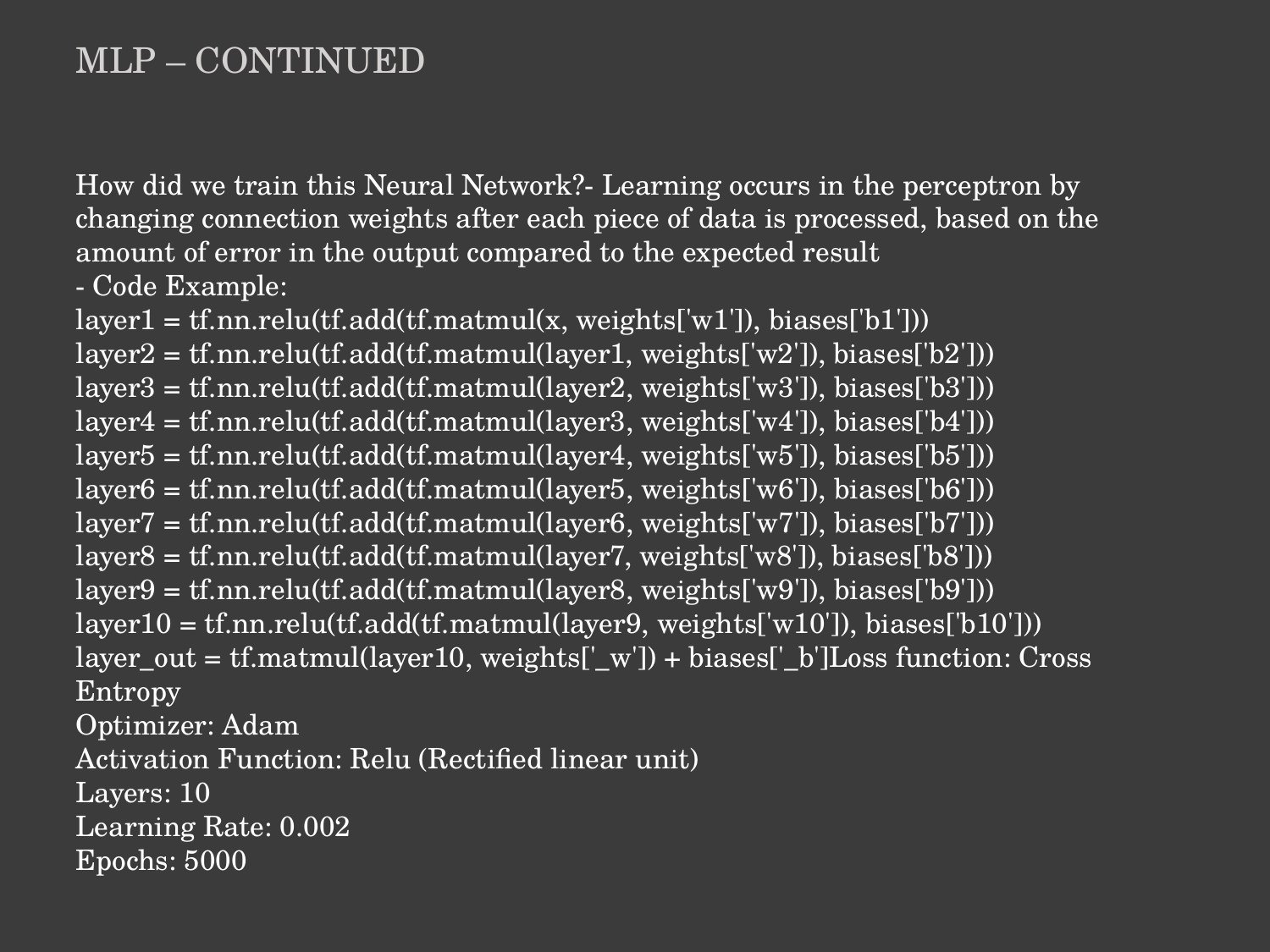

# MLp – Continued
How did we train this Neural Network?- Learning occurs in the perceptron by changing connection weights after each piece of data is processed, based on the amount of error in the output compared to the expected result
- Code Example:
layer1 = tf.nn.relu(tf.add(tf.matmul(x, weights['w1']), biases['b1']))
layer2 = tf.nn.relu(tf.add(tf.matmul(layer1, weights['w2']), biases['b2']))
layer3 = tf.nn.relu(tf.add(tf.matmul(layer2, weights['w3']), biases['b3']))
layer4 = tf.nn.relu(tf.add(tf.matmul(layer3, weights['w4']), biases['b4']))
layer5 = tf.nn.relu(tf.add(tf.matmul(layer4, weights['w5']), biases['b5']))
layer6 = tf.nn.relu(tf.add(tf.matmul(layer5, weights['w6']), biases['b6']))
layer7 = tf.nn.relu(tf.add(tf.matmul(layer6, weights['w7']), biases['b7']))
layer8 = tf.nn.relu(tf.add(tf.matmul(layer7, weights['w8']), biases['b8']))
layer9 = tf.nn.relu(tf.add(tf.matmul(layer8, weights['w9']), biases['b9']))
layer10 = tf.nn.relu(tf.add(tf.matmul(layer9, weights['w10']), biases['b10']))
layer_out = tf.matmul(layer10, weights['_w']) + biases['_b']Loss function: Cross Entropy
Optimizer: Adam
Activation Function: Relu (Rectified linear unit)
Layers: 10
Learning Rate: 0.002
Epochs: 5000